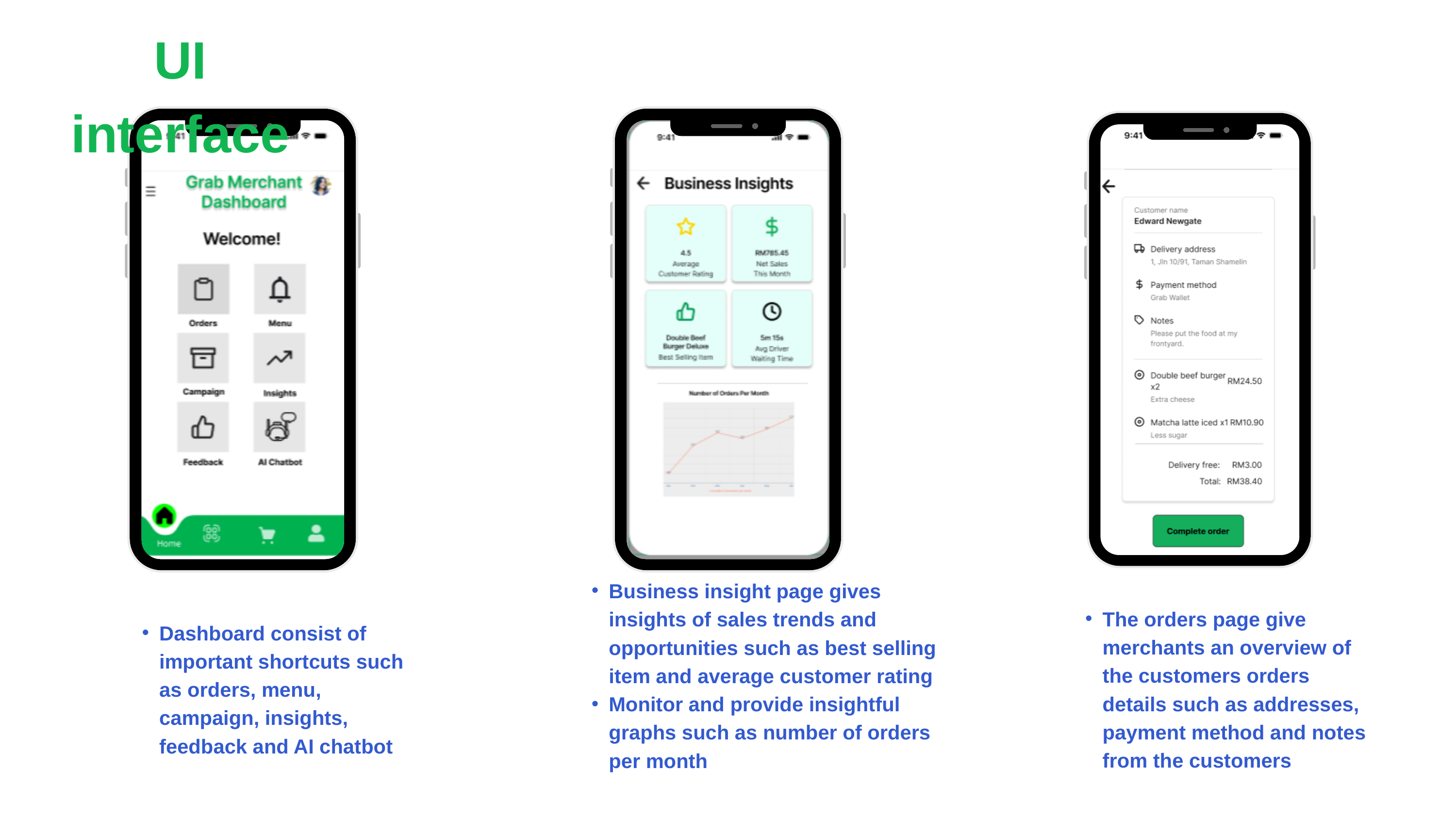

UI interface

02
Business insight page gives insights of sales trends and opportunities such as best selling item and average customer rating
Monitor and provide insightful graphs such as number of orders per month
The orders page give merchants an overview of the customers orders details such as addresses, payment method and notes from the customers
Dashboard consist of important shortcuts such as orders, menu, campaign, insights, feedback and AI chatbot